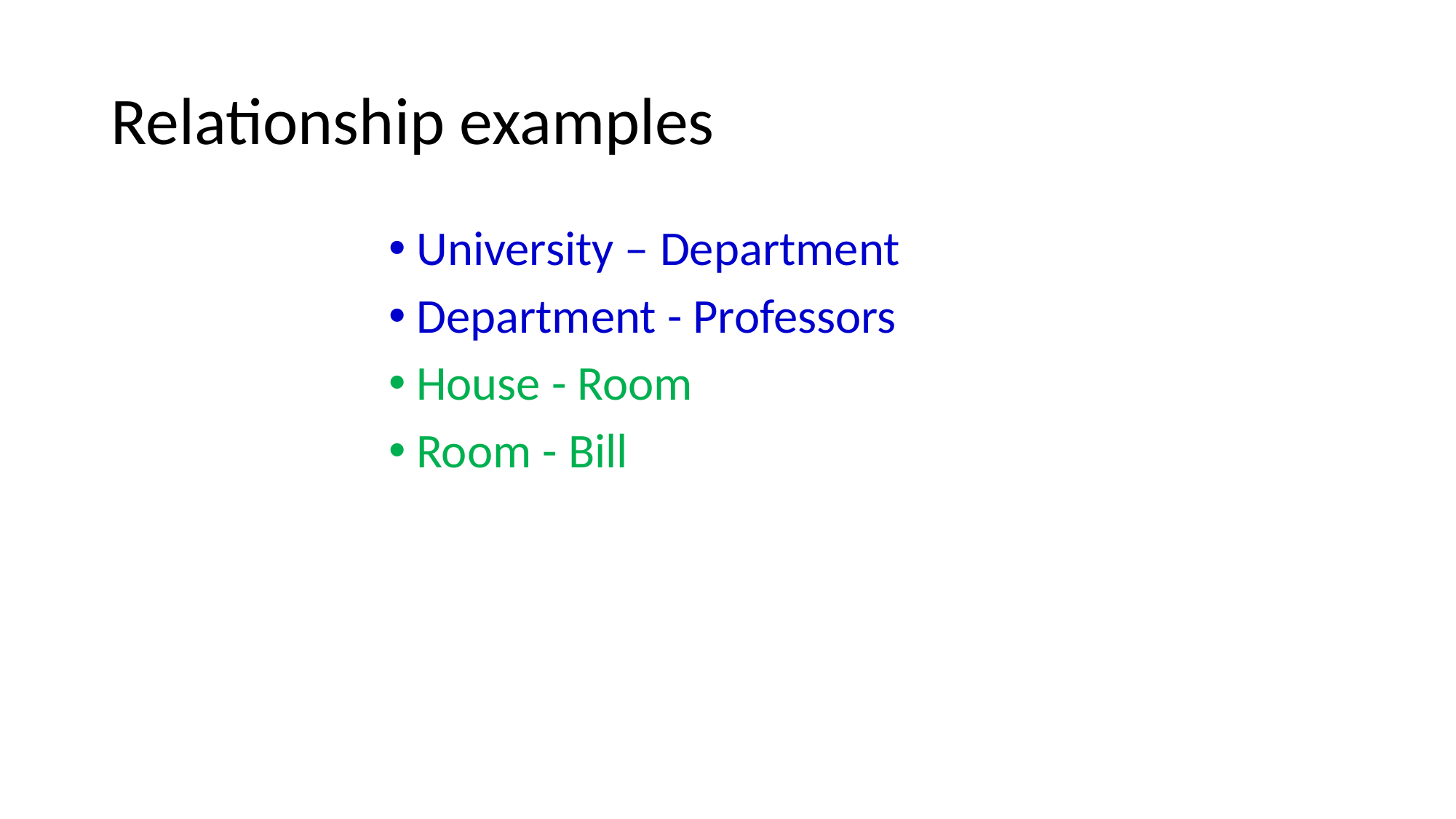

# Relationship examples
University – Department
Department - Professors
House - Room
Room - Bill